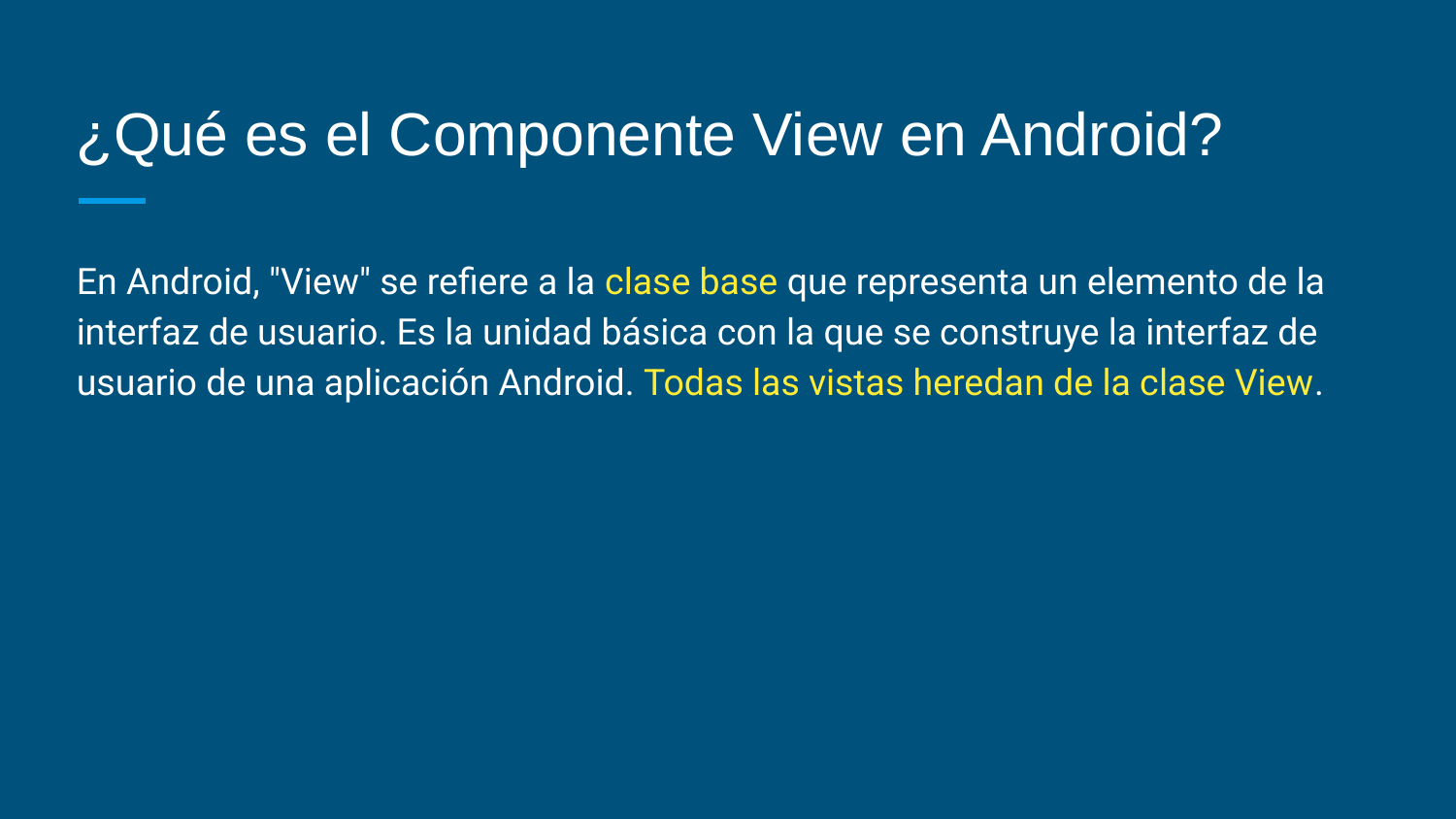

# ¿Qué es el Componente View en Android?
En Android, "View" se refiere a la clase base que representa un elemento de la interfaz de usuario. Es la unidad básica con la que se construye la interfaz de usuario de una aplicación Android. Todas las vistas heredan de la clase View.